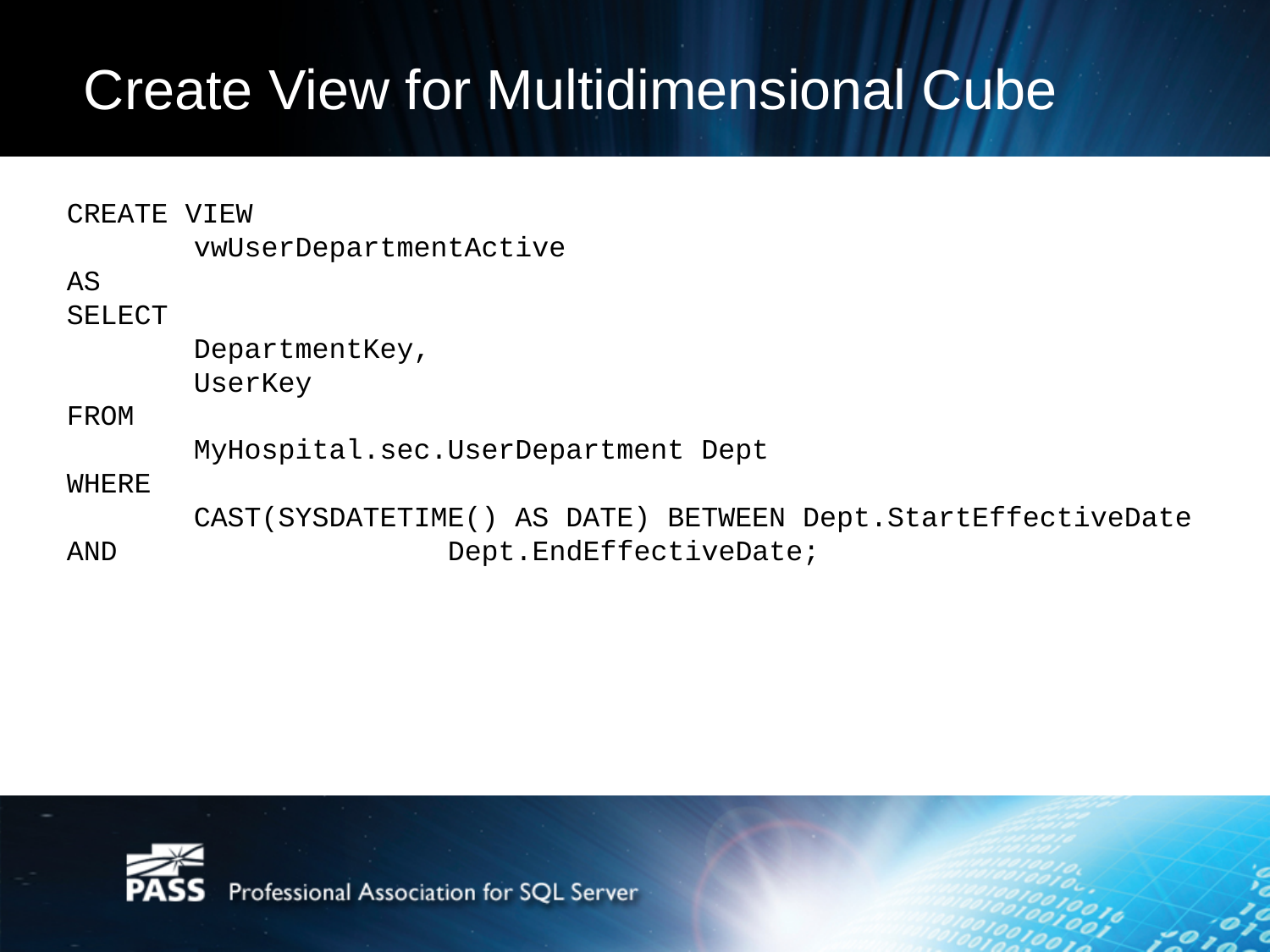

# Create View for Multidimensional Cube
CREATE VIEW
	vwUserDepartmentActive
AS
SELECT
	DepartmentKey,
	UserKey
FROM
	MyHospital.sec.UserDepartment Dept
WHERE
	CAST(SYSDATETIME() AS DATE) BETWEEN Dept.StartEffectiveDate AND 			Dept.EndEffectiveDate;